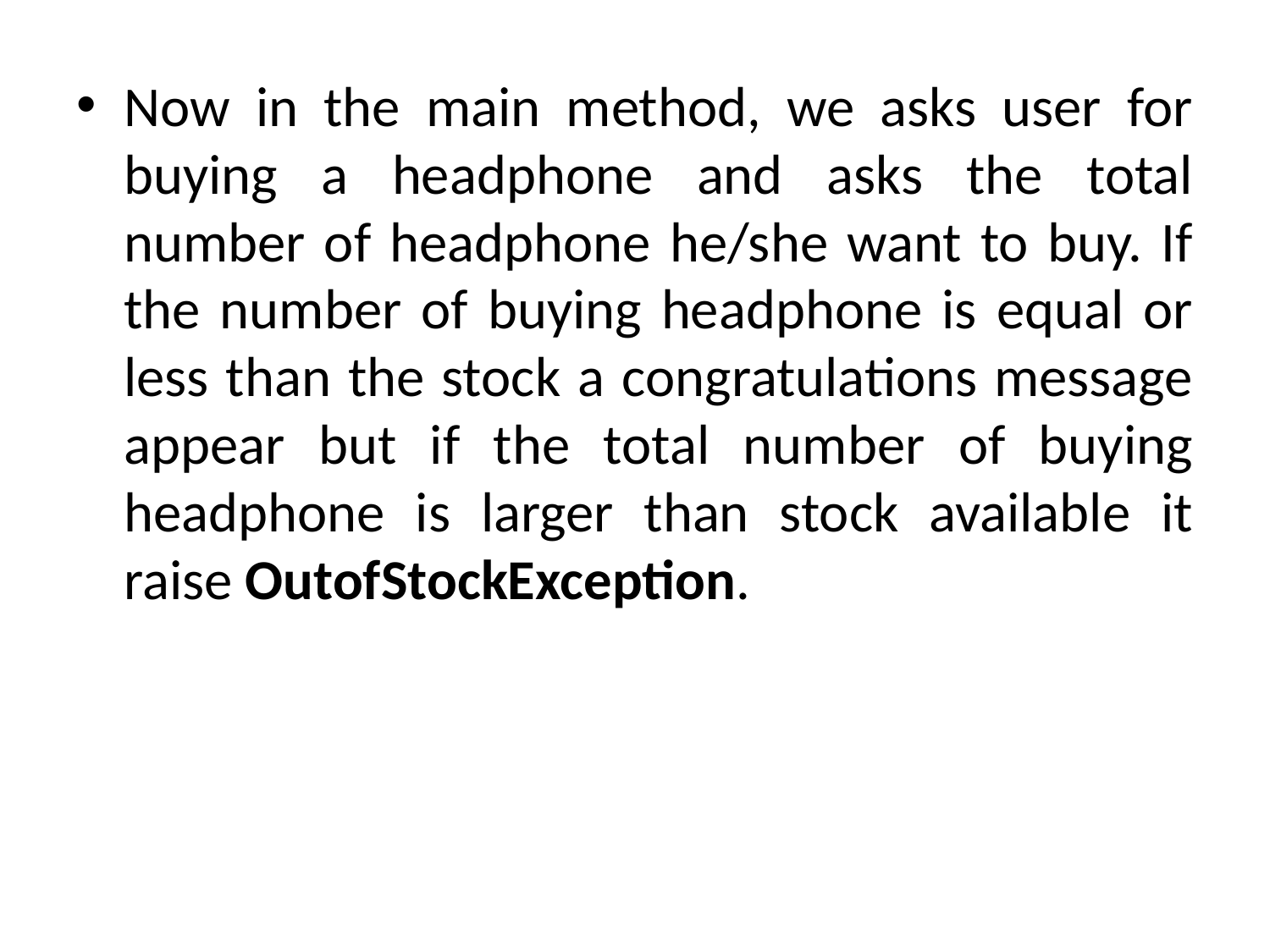

Now in the main method, we asks user for buying a headphone and asks the total number of headphone he/she want to buy. If the number of buying headphone is equal or less than the stock a congratulations message appear but if the total number of buying headphone is larger than stock available it raise OutofStockException.